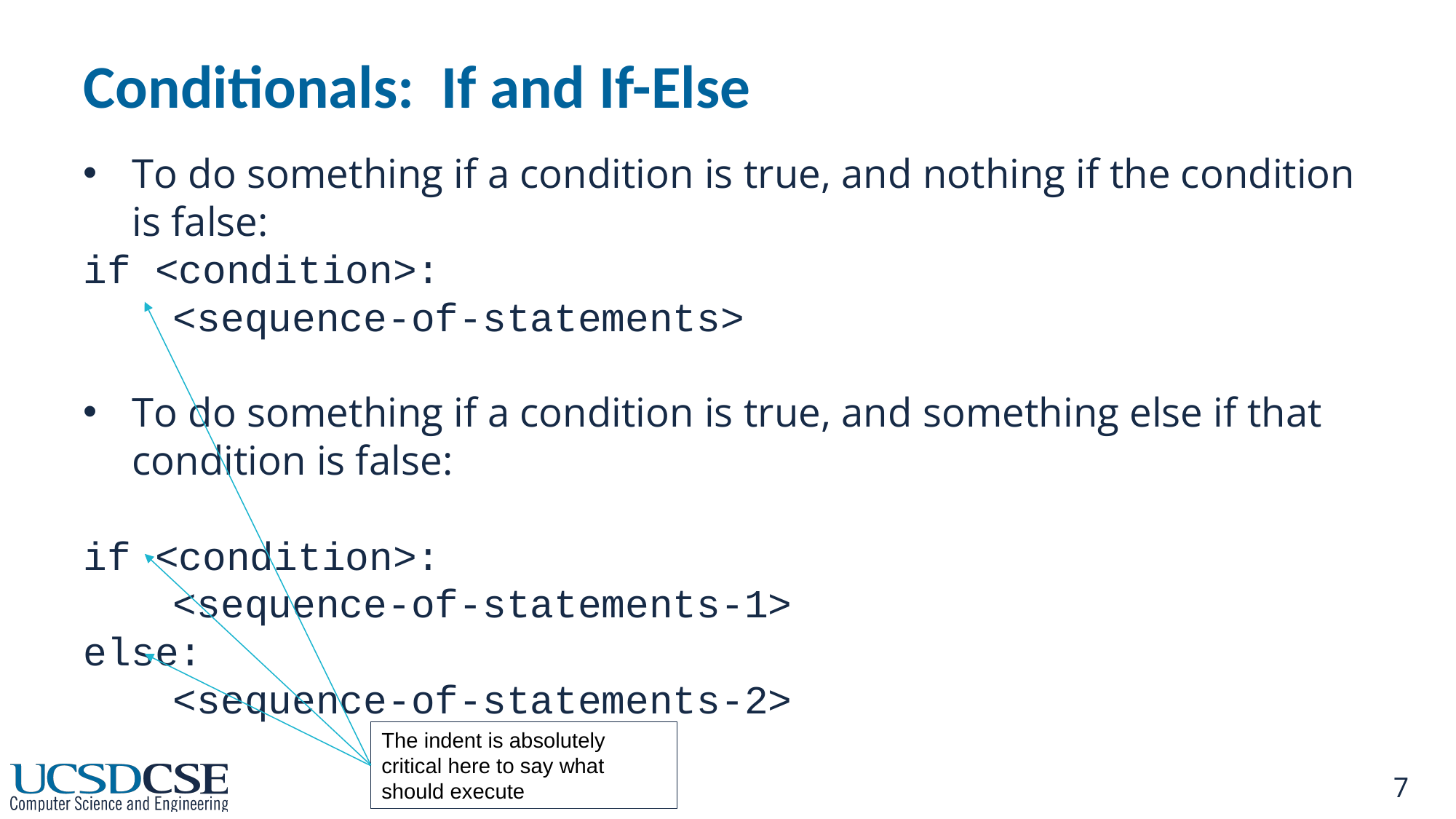

# Conditionals:  If and If-Else
To do something if a condition is true, and nothing if the condition is false:
if <condition>:
	<sequence-of-statements>

To do something if a condition is true, and something else if that condition is false:

if <condition>:
	<sequence-of-statements-1>
else:
	<sequence-of-statements-2>

The indent is absolutely critical here to say what should execute